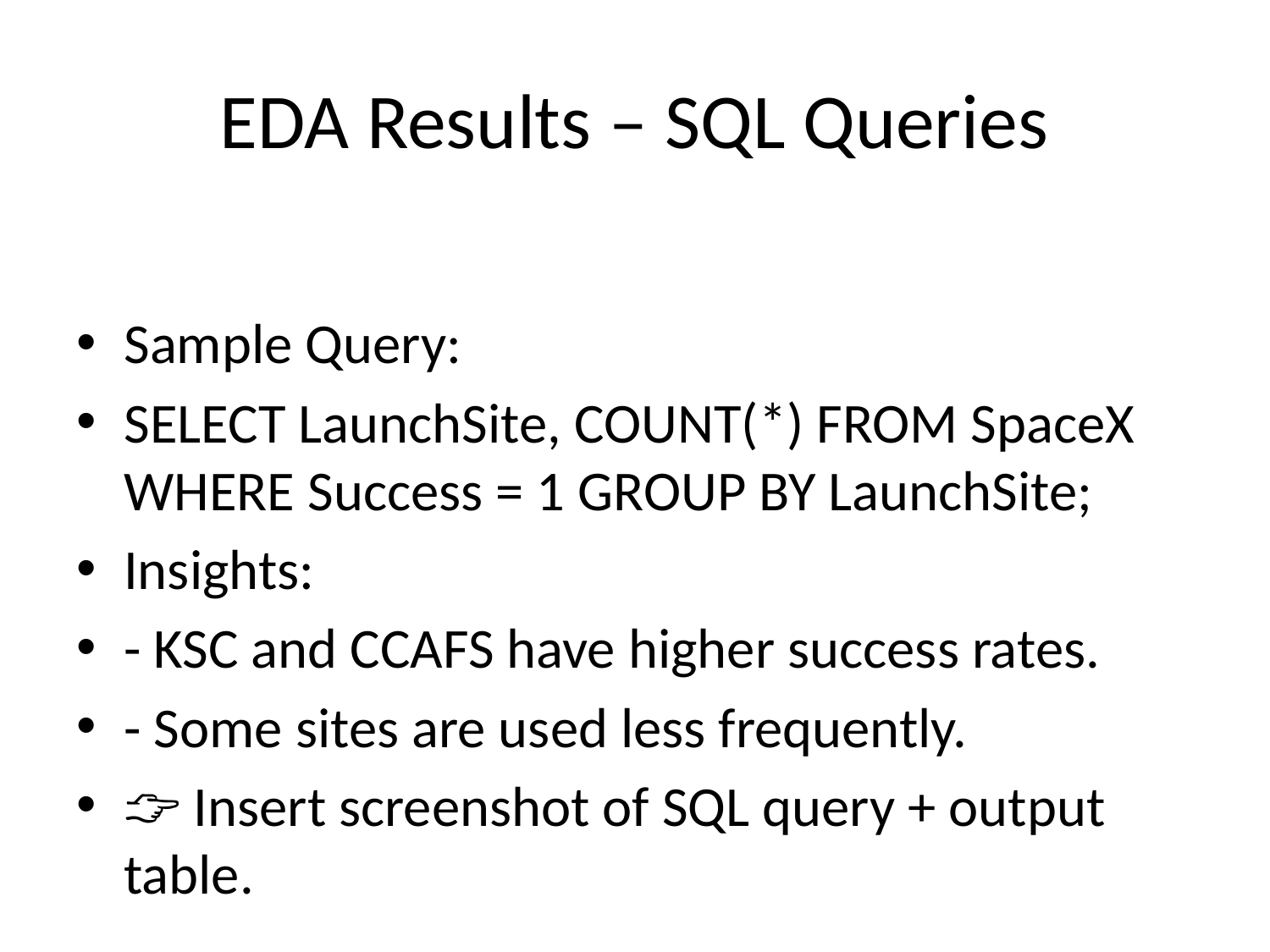

# EDA Results – SQL Queries

Sample Query:
SELECT LaunchSite, COUNT(*) FROM SpaceX WHERE Success = 1 GROUP BY LaunchSite;
Insights:
- KSC and CCAFS have higher success rates.
- Some sites are used less frequently.
👉 Insert screenshot of SQL query + output table.